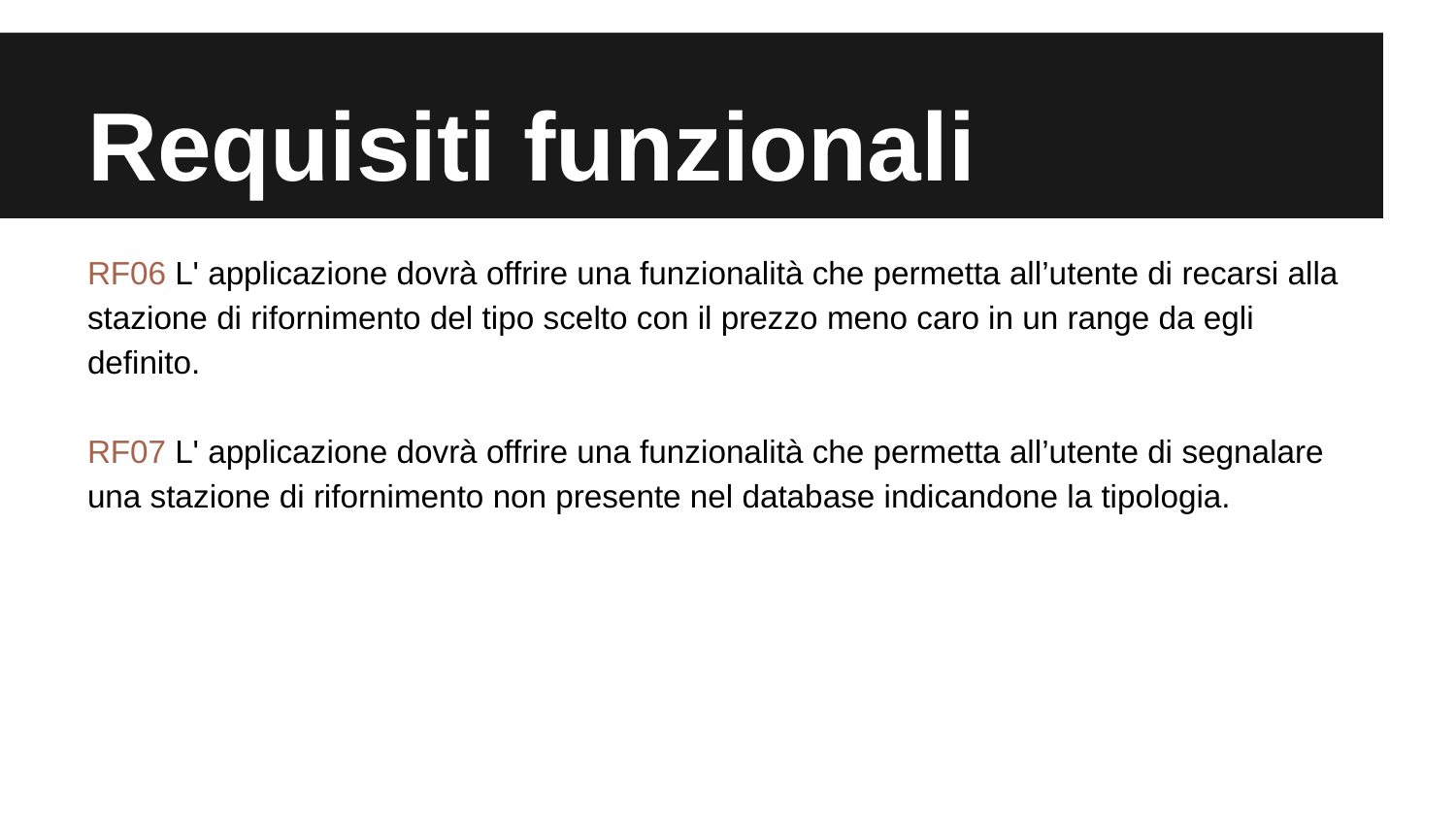

# Requisiti funzionali
RF06 L' applicazione dovrà offrire una funzionalità che permetta all’utente di recarsi alla stazione di rifornimento del tipo scelto con il prezzo meno caro in un range da egli definito.

RF07 L' applicazione dovrà offrire una funzionalità che permetta all’utente di segnalare una stazione di rifornimento non presente nel database indicandone la tipologia.